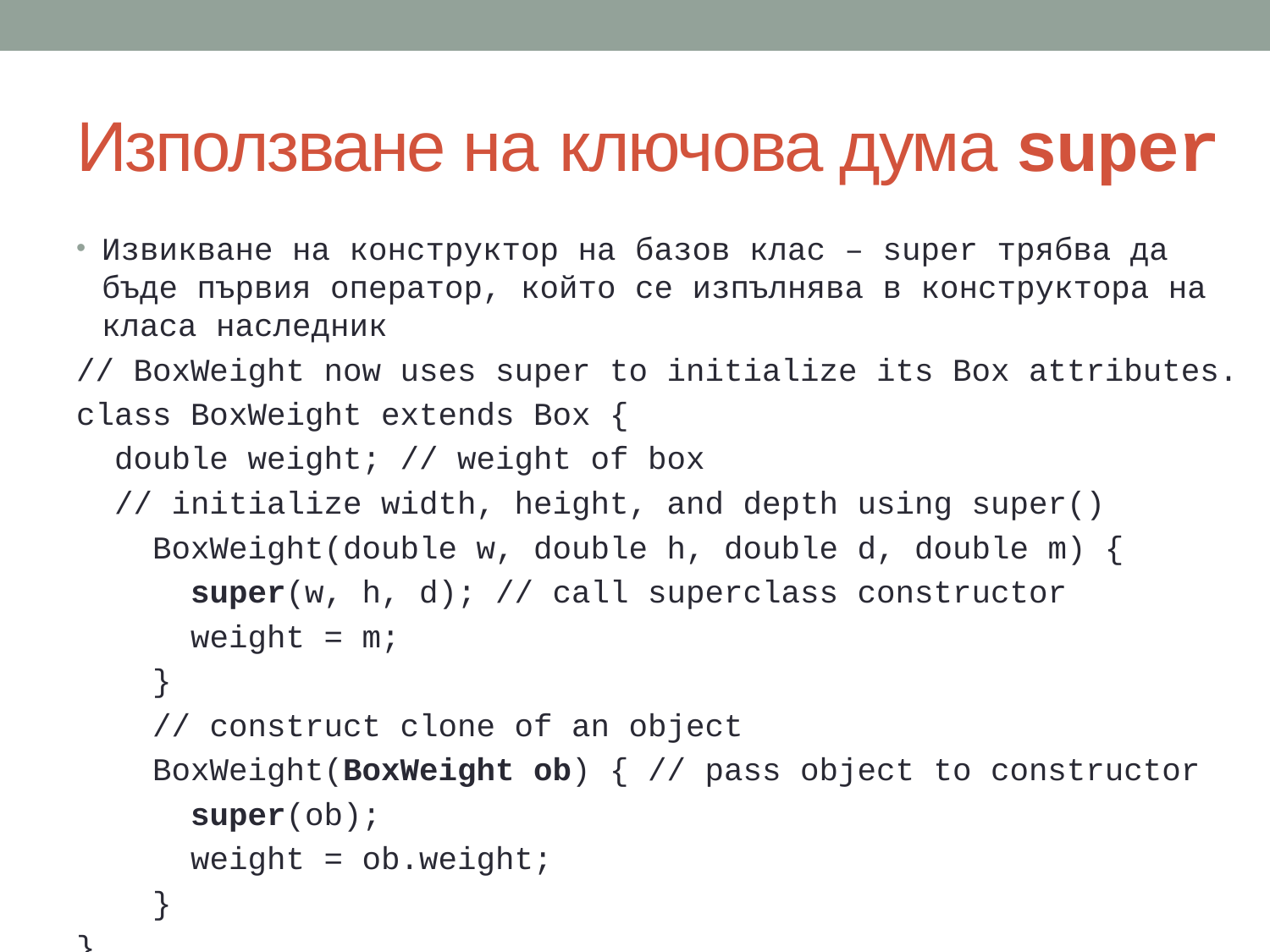

# Използване на ключова дума super
Извикване на конструктор на базов клас – super трябва да бъде първия оператор, който се изпълнява в конструктора на класа наследник
// BoxWeight now uses super to initialize its Box attributes.
class BoxWeight extends Box {
double weight; // weight of box
// initialize width, height, and depth using super()
BoxWeight(double w, double h, double d, double m) {
super(w, h, d); // call superclass constructor
weight = m;
}
// construct clone of an object
BoxWeight(BoxWeight ob) { // pass object to constructor
super(ob);
weight = ob.weight;
}
}